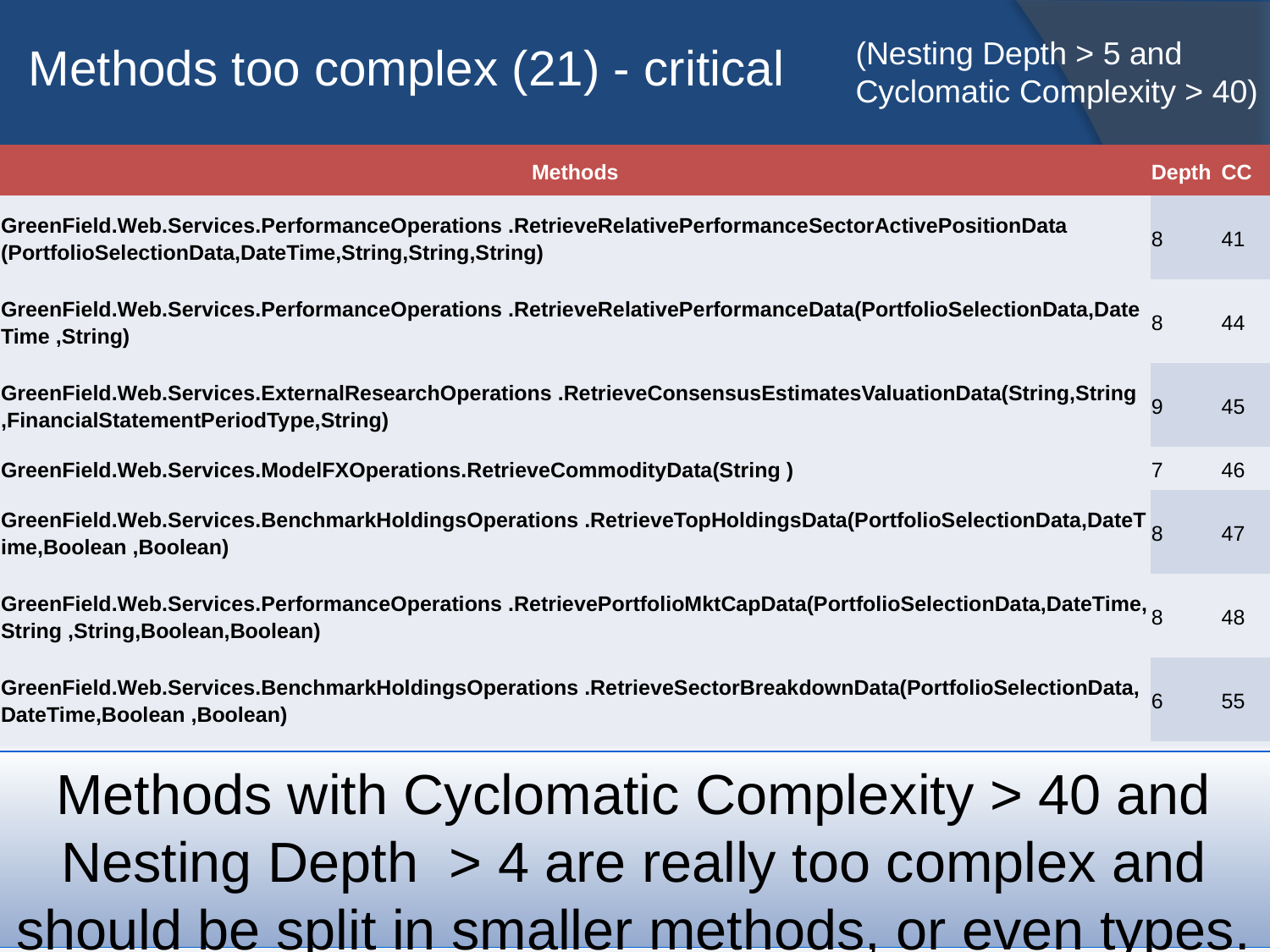

# Methods too complex (21) - critical
(Nesting Depth > 5 and Cyclomatic Complexity > 40)
| Methods | Depth | CC |
| --- | --- | --- |
| GreenField.Web.Services.PerformanceOperations .RetrieveRelativePerformanceSectorActivePositionData (PortfolioSelectionData,DateTime,String,String,String) | 8 | 41 |
| GreenField.Web.Services.PerformanceOperations .RetrieveRelativePerformanceData(PortfolioSelectionData,DateTime ,String) | 8 | 44 |
| GreenField.Web.Services.ExternalResearchOperations .RetrieveConsensusEstimatesValuationData(String,String ,FinancialStatementPeriodType,String) | 9 | 45 |
| GreenField.Web.Services.ModelFXOperations.RetrieveCommodityData(String ) | 7 | 46 |
| GreenField.Web.Services.BenchmarkHoldingsOperations .RetrieveTopHoldingsData(PortfolioSelectionData,DateTime,Boolean ,Boolean) | 8 | 47 |
| GreenField.Web.Services.PerformanceOperations .RetrievePortfolioMktCapData(PortfolioSelectionData,DateTime,String ,String,Boolean,Boolean) | 8 | 48 |
| GreenField.Web.Services.BenchmarkHoldingsOperations .RetrieveSectorBreakdownData(PortfolioSelectionData,DateTime,Boolean ,Boolean) | 6 | 55 |
| GreenField.Web.Services.BenchmarkHoldingsOperations .RetrieveRegionBreakdownData(PortfolioSelectionData,DateTime,Boolean ,Boolean) | 6 | 55 |
| GreenField.Gadgets.ViewModels.ViewModelSlice1ChartExtension .RetrieveChartAccordingDataPeriod(String) | 8 | 57 |
| GreenField.Web.Services.PerformanceOperations .RetrievePerformanceGraphData(PortfolioSelectionData,DateTime,String ,String) | 6 | 62 |
Methods with Cyclomatic Complexity > 40 and Nesting Depth  > 4 are really too complex and should be split in smaller methods, or even types.
45